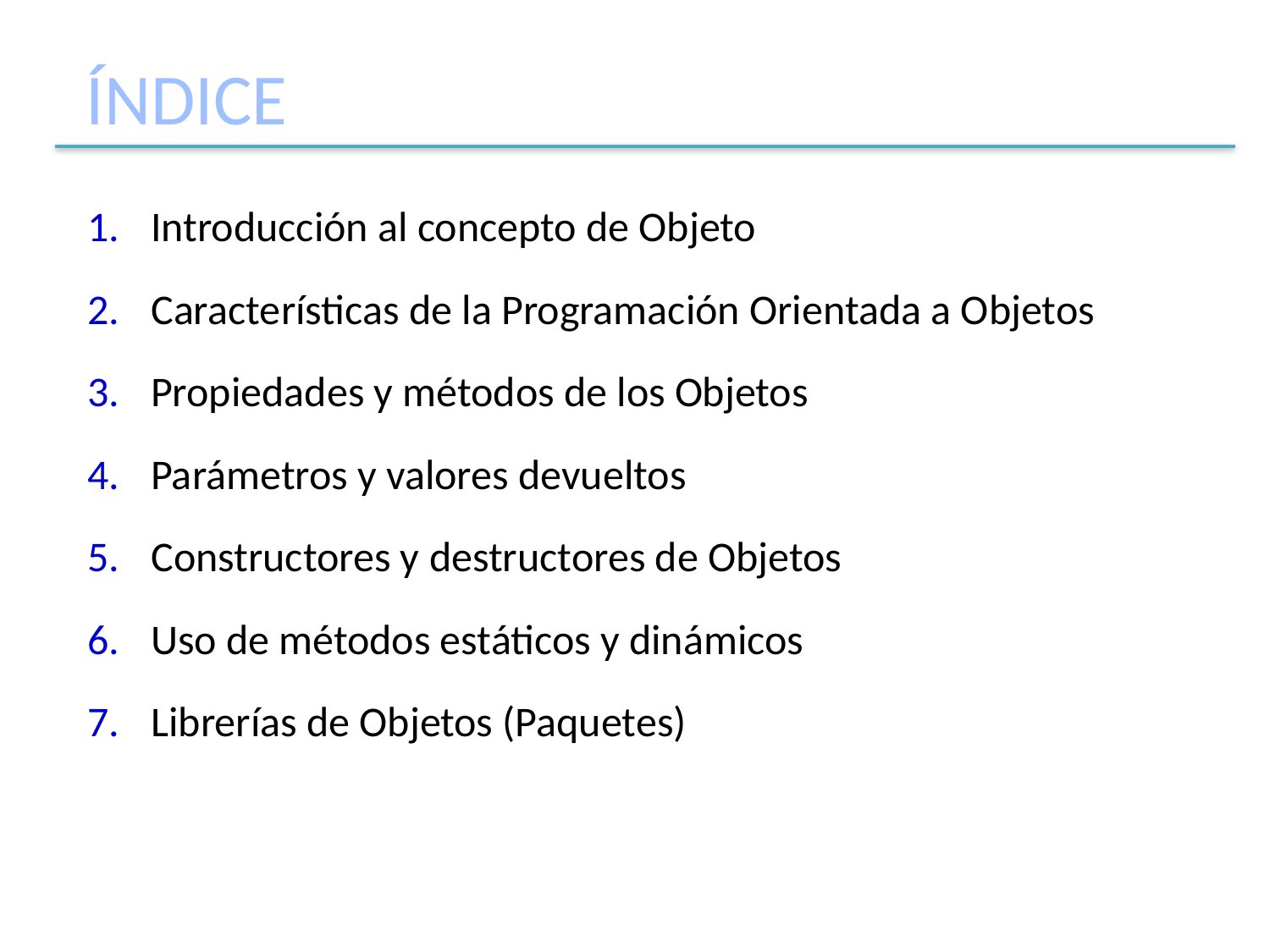

# ÍNDICE
Introducción al concepto de Objeto
Características de la Programación Orientada a Objetos
Propiedades y métodos de los Objetos
Parámetros y valores devueltos
Constructores y destructores de Objetos
Uso de métodos estáticos y dinámicos
Librerías de Objetos (Paquetes)